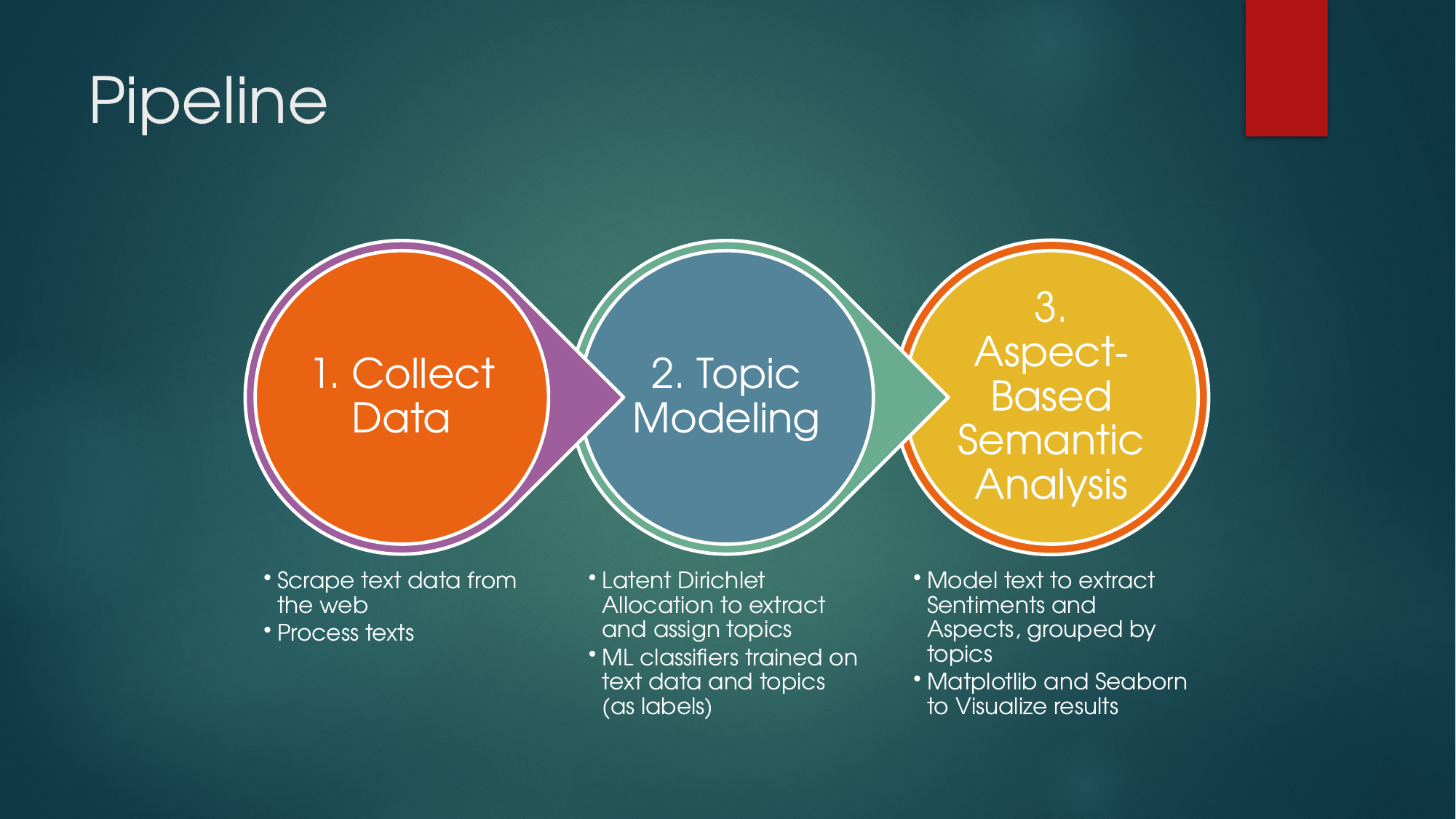

# Pipeline
3. Aspect-Based Semantic Analysis
Model text to extract Sentiments and Aspects, grouped by topics
Matplotlib and Seaborn to Visualize results
2. Topic Modeling
Latent Dirichlet Allocation to extract and assign topics
ML classifiers trained on text data and topics (as labels)
1. Collect Data
Scrape text data from the web
Process texts